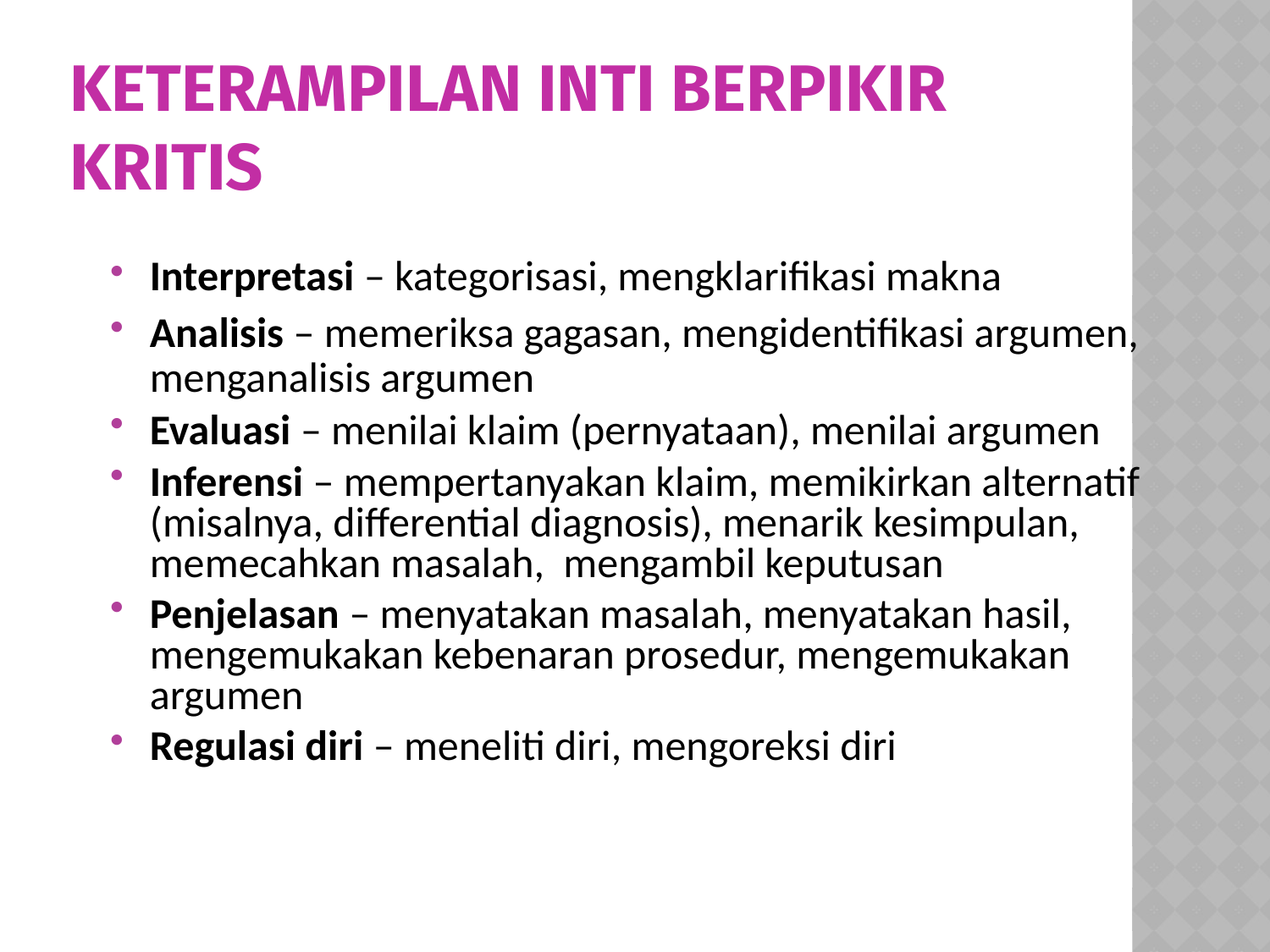

# Keterampilan Inti Berpikir Kritis
Interpretasi – kategorisasi, mengklarifikasi makna
Analisis – memeriksa gagasan, mengidentifikasi argumen, menganalisis argumen
Evaluasi – menilai klaim (pernyataan), menilai argumen
Inferensi – mempertanyakan klaim, memikirkan alternatif (misalnya, differential diagnosis), menarik kesimpulan, memecahkan masalah,  mengambil keputusan
Penjelasan – menyatakan masalah, menyatakan hasil,  mengemukakan kebenaran prosedur, mengemukakan argumen
Regulasi diri – meneliti diri, mengoreksi diri